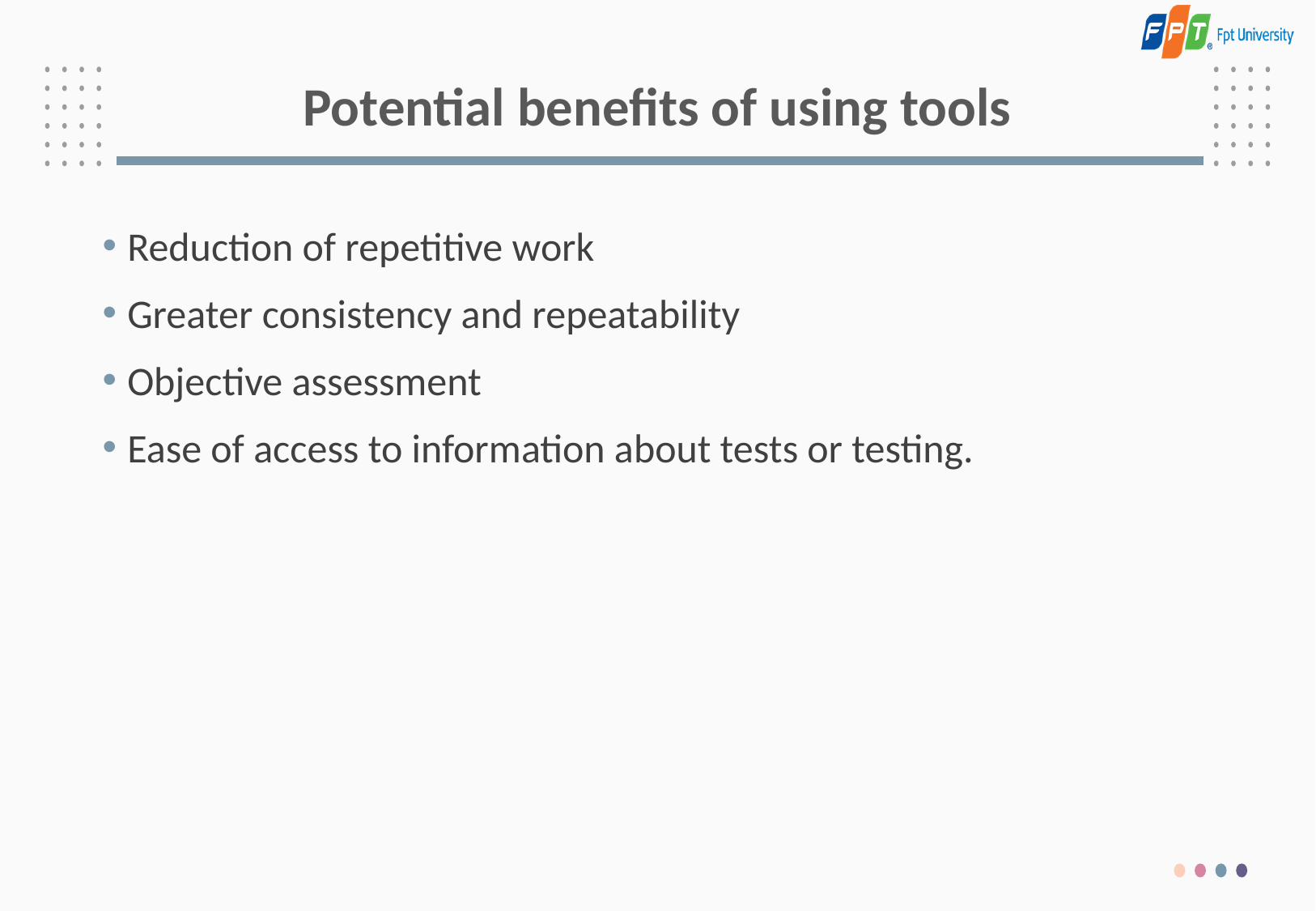

# Potential benefits of using tools
Reduction of repetitive work
Greater consistency and repeatability
Objective assessment
Ease of access to information about tests or testing.